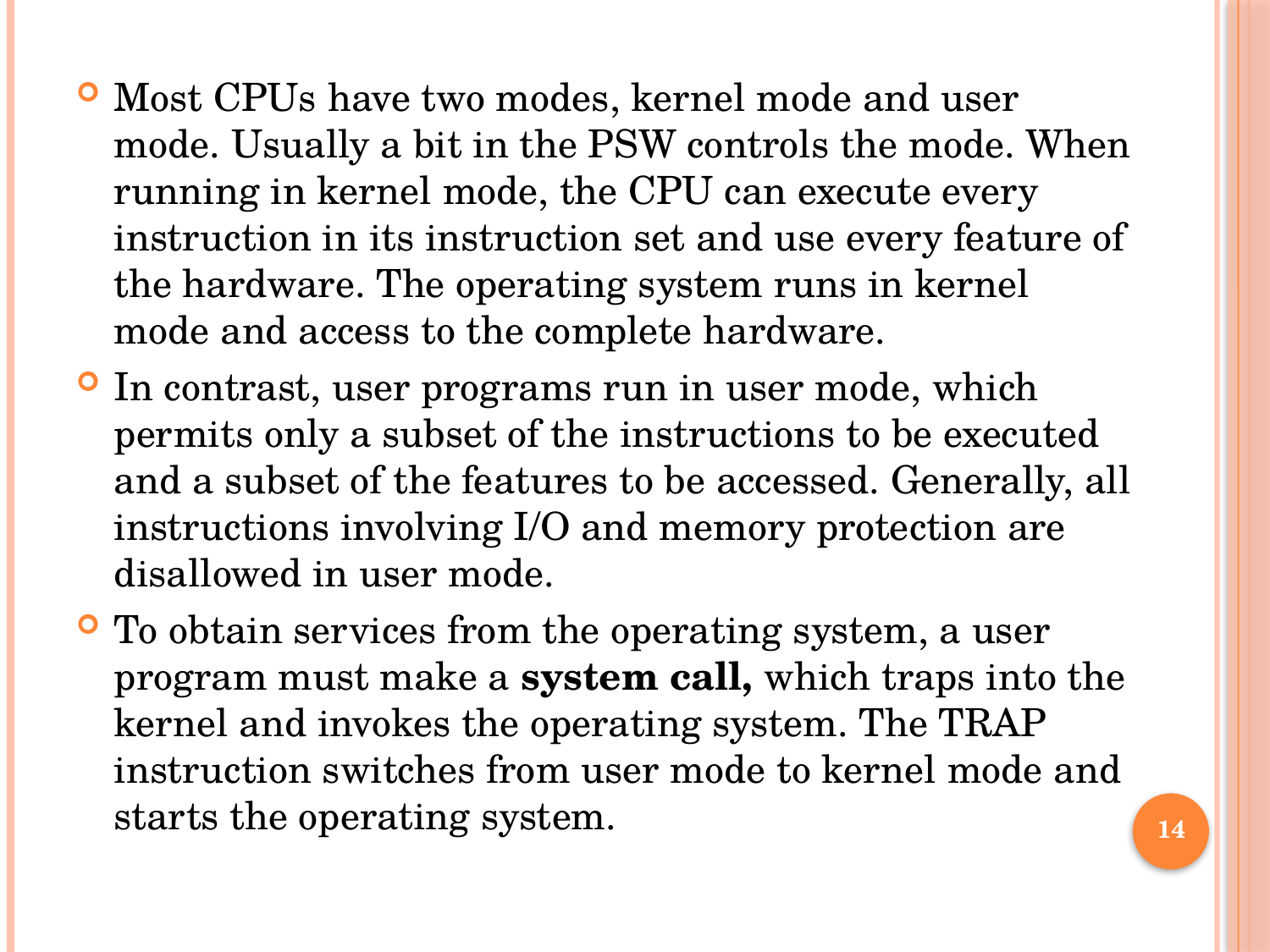

Most CPUs have two modes, kernel mode and user mode. Usually a bit in the PSW controls the mode. When running in kernel mode, the CPU can execute every instruction in its instruction set and use every feature of the hardware. The operating system runs in kernel mode and access to the complete hardware.
In contrast, user programs run in user mode, which permits only a subset of the instructions to be executed and a subset of the features to be accessed. Generally, all instructions involving I/O and memory protection are disallowed in user mode.
To obtain services from the operating system, a user program must make a system call, which traps into the kernel and invokes the operating system. The TRAP instruction switches from user mode to kernel mode and starts the operating system.

14